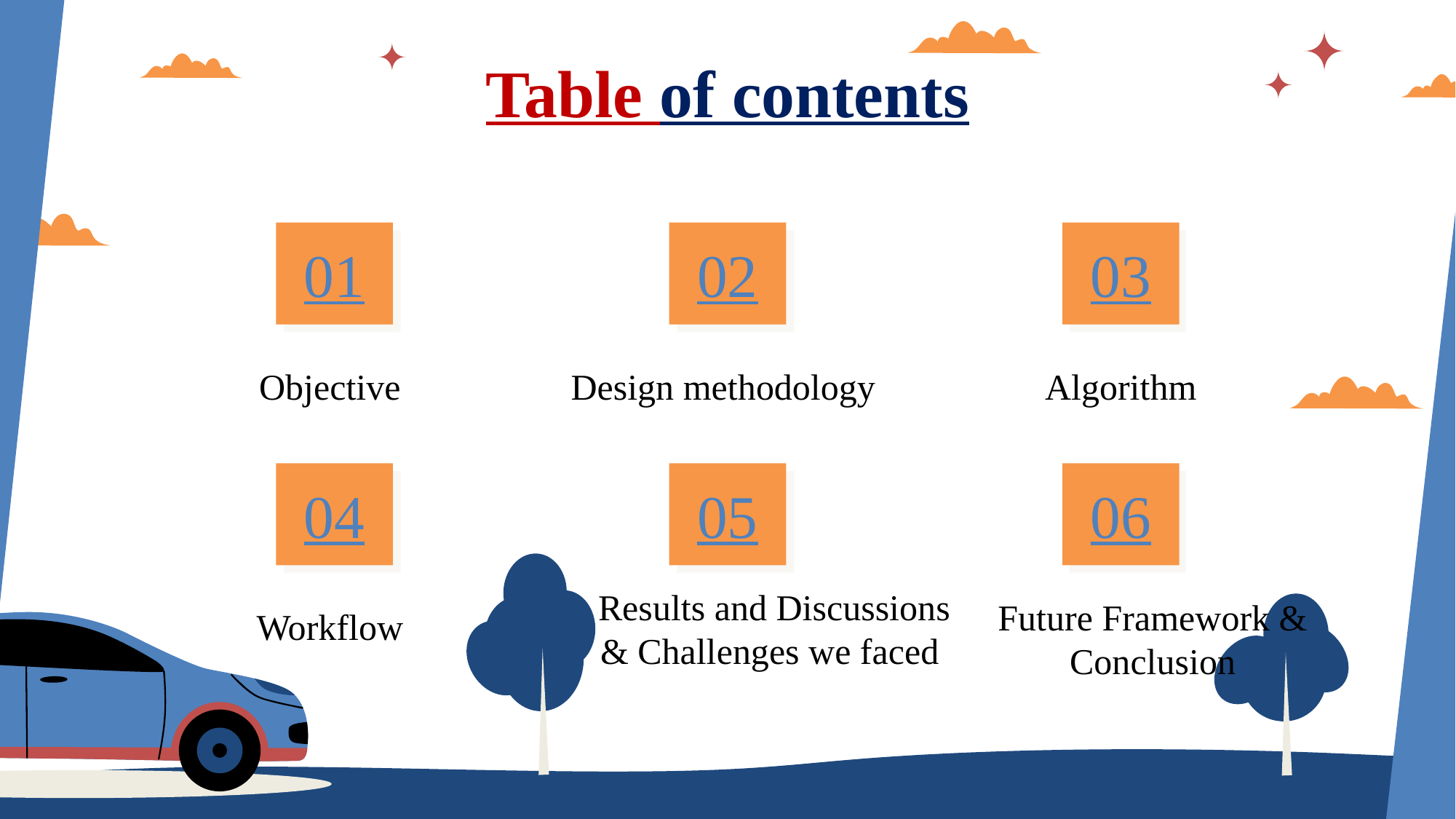

# Table of contents
01
02
03
Objective
Design methodology
Algorithm
04
05
06
Results and Discussions & Challenges we faced

Future Framework &  Conclusion
Workflow